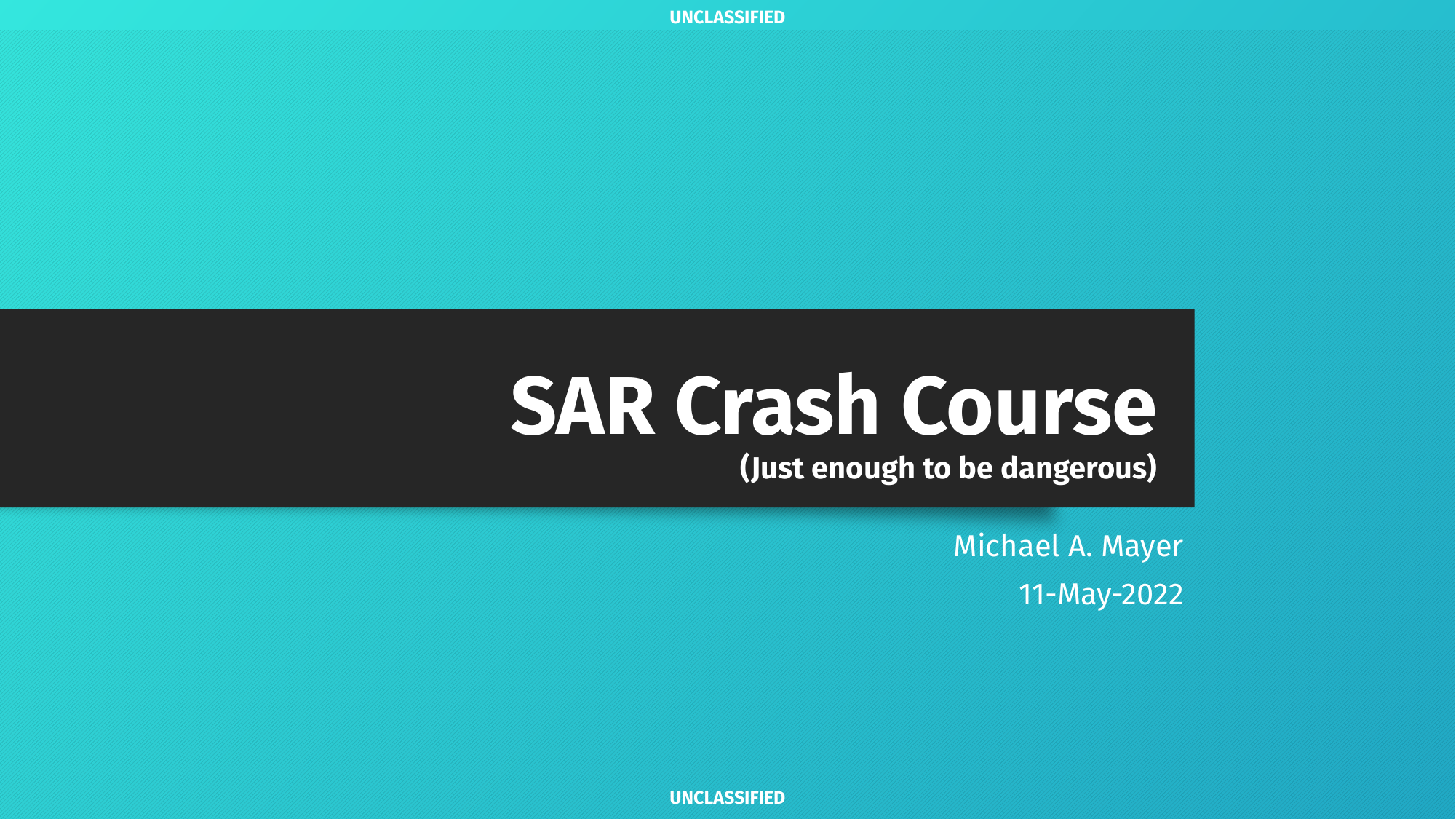

# SAR Crash Course (Just enough to be dangerous)
Michael A. Mayer
11-May-2022